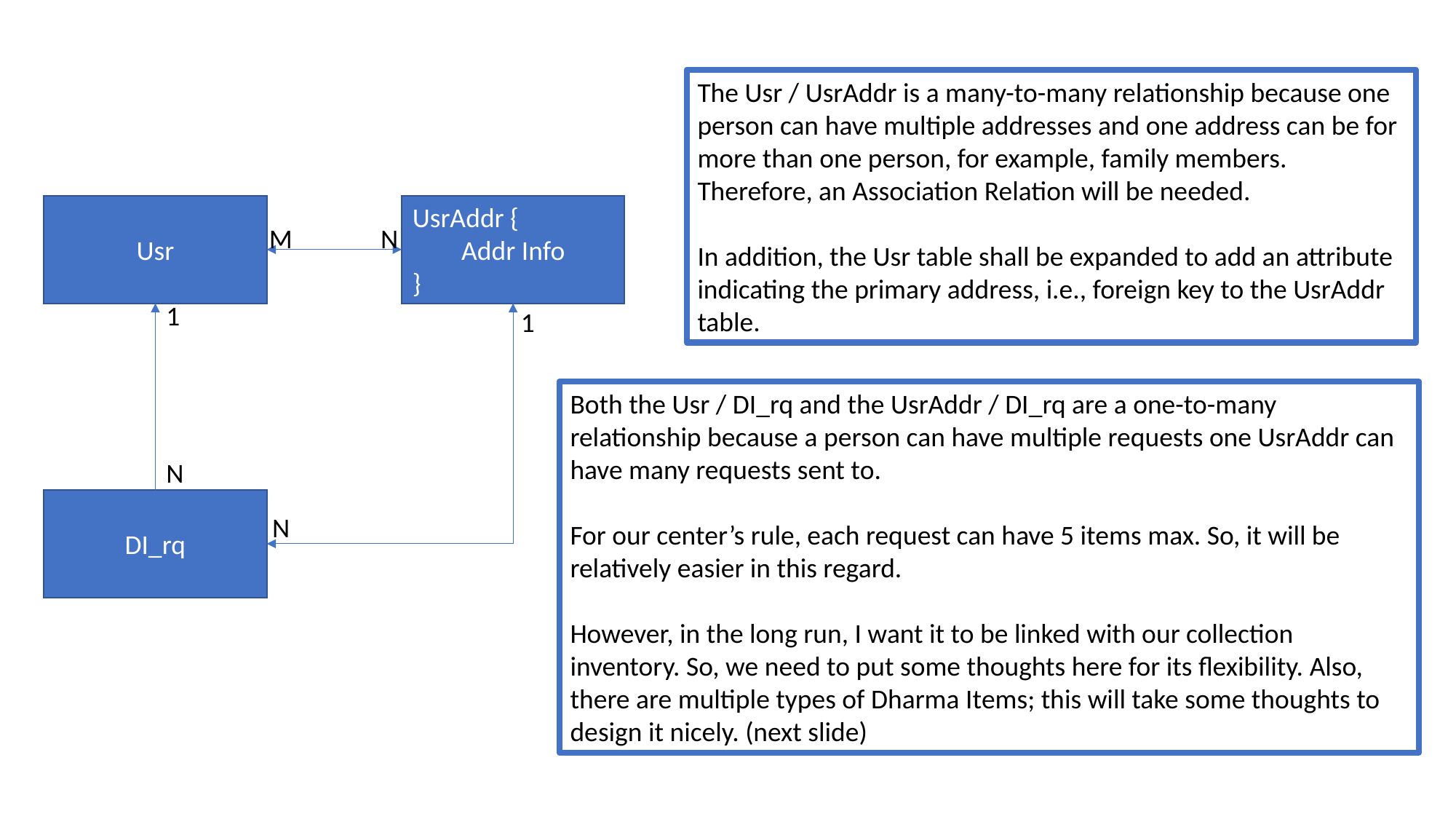

The Usr / UsrAddr is a many-to-many relationship because one person can have multiple addresses and one address can be for more than one person, for example, family members.
Therefore, an Association Relation will be needed.

In addition, the Usr table shall be expanded to add an attribute indicating the primary address, i.e., foreign key to the UsrAddr table.
Usr
UsrAddr {
Addr Info
}
N
M
1
1
N
DI_rq
N
Both the Usr / DI_rq and the UsrAddr / DI_rq are a one-to-many relationship because a person can have multiple requests one UsrAddr can have many requests sent to.

For our center’s rule, each request can have 5 items max. So, it will be relatively easier in this regard.

However, in the long run, I want it to be linked with our collection inventory. So, we need to put some thoughts here for its flexibility. Also, there are multiple types of Dharma Items; this will take some thoughts to design it nicely. (next slide)